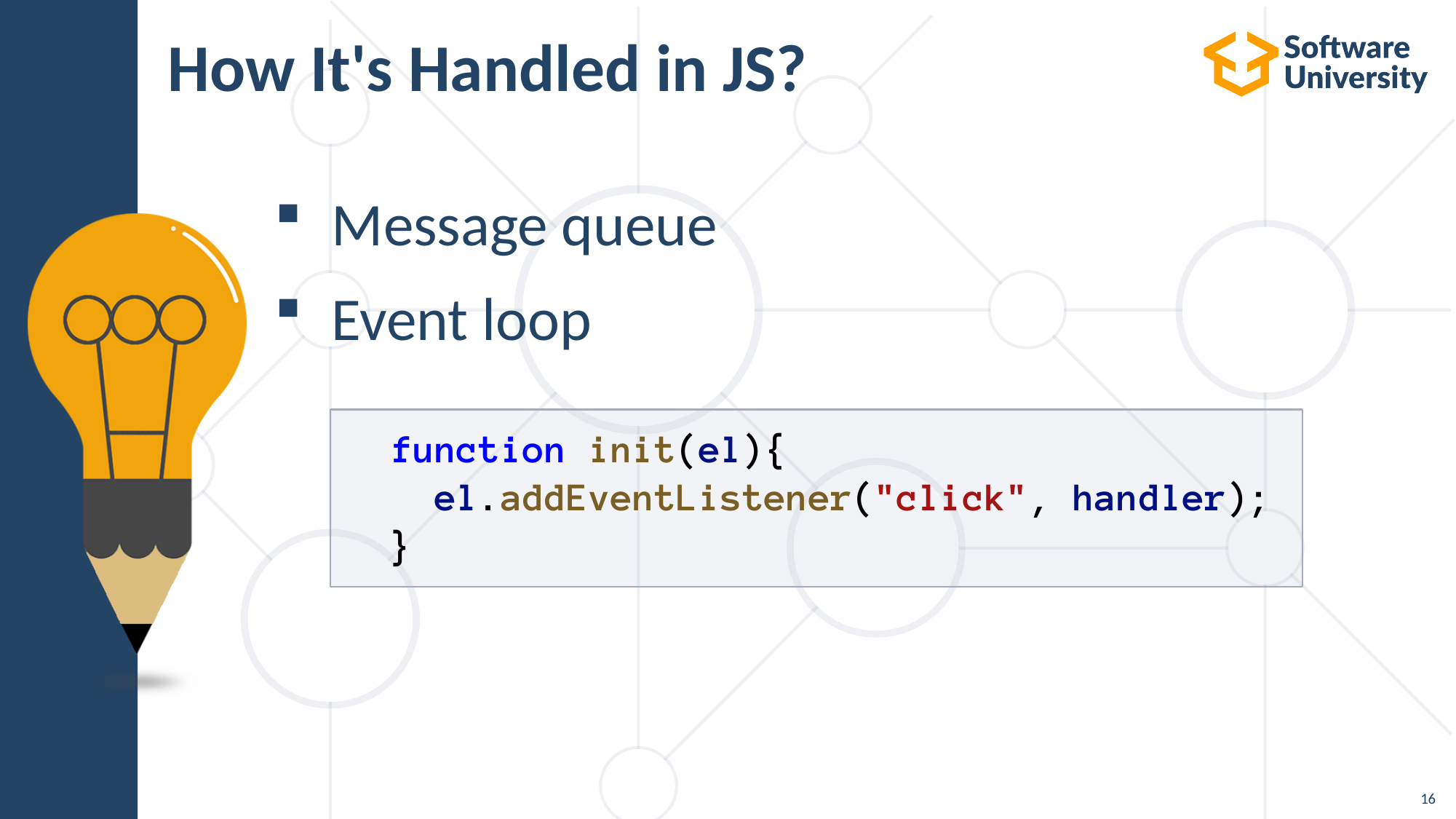

# How It's Handled in JS?
 Message queue
 Event loop

function init(el){
  el.addEventListener("click", handler);
}
16